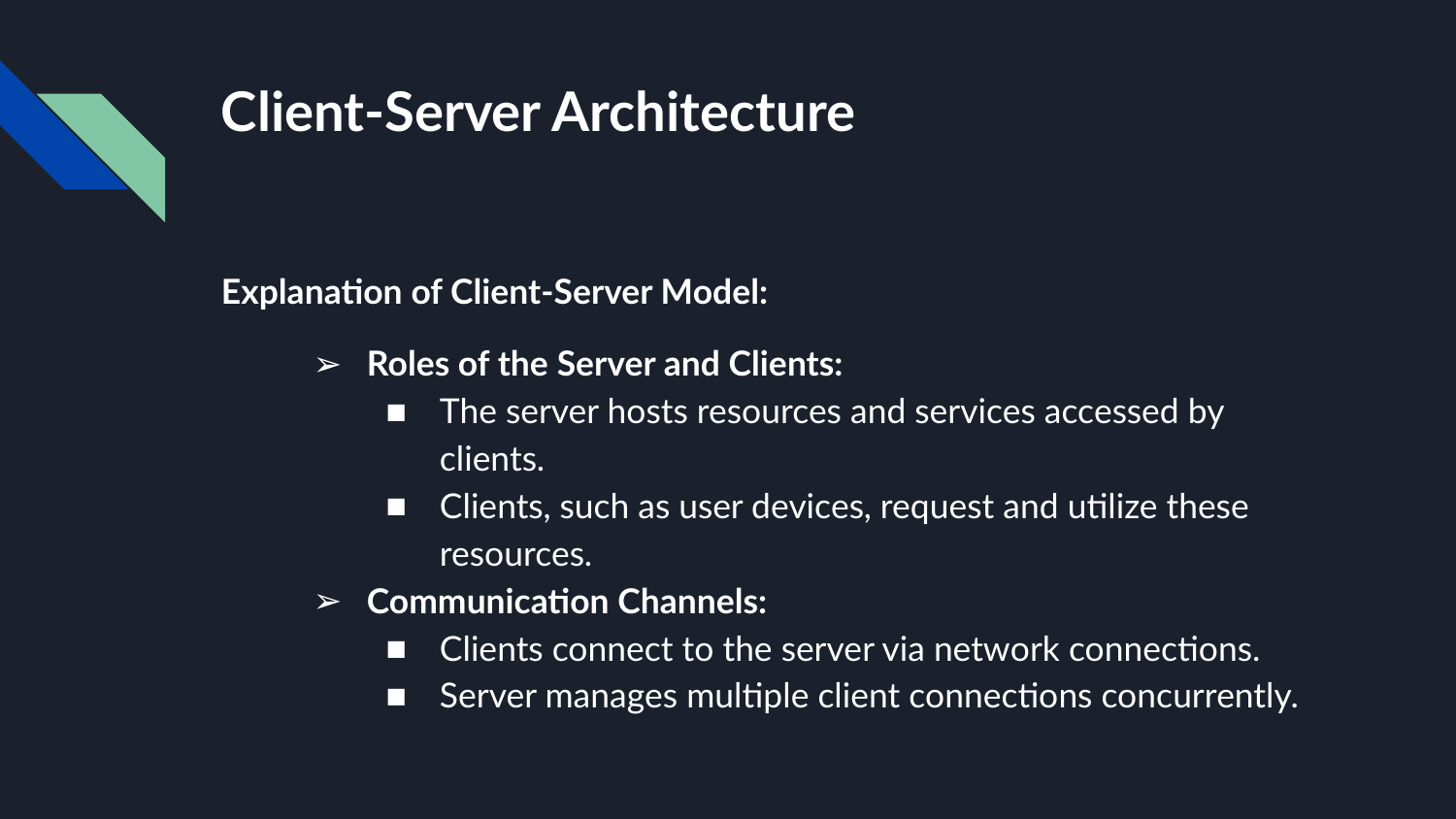

# Client-Server Architecture
Explanation of Client-Server Model:
Roles of the Server and Clients:
The server hosts resources and services accessed by clients.
Clients, such as user devices, request and utilize these resources.
Communication Channels:
Clients connect to the server via network connections.
Server manages multiple client connections concurrently.